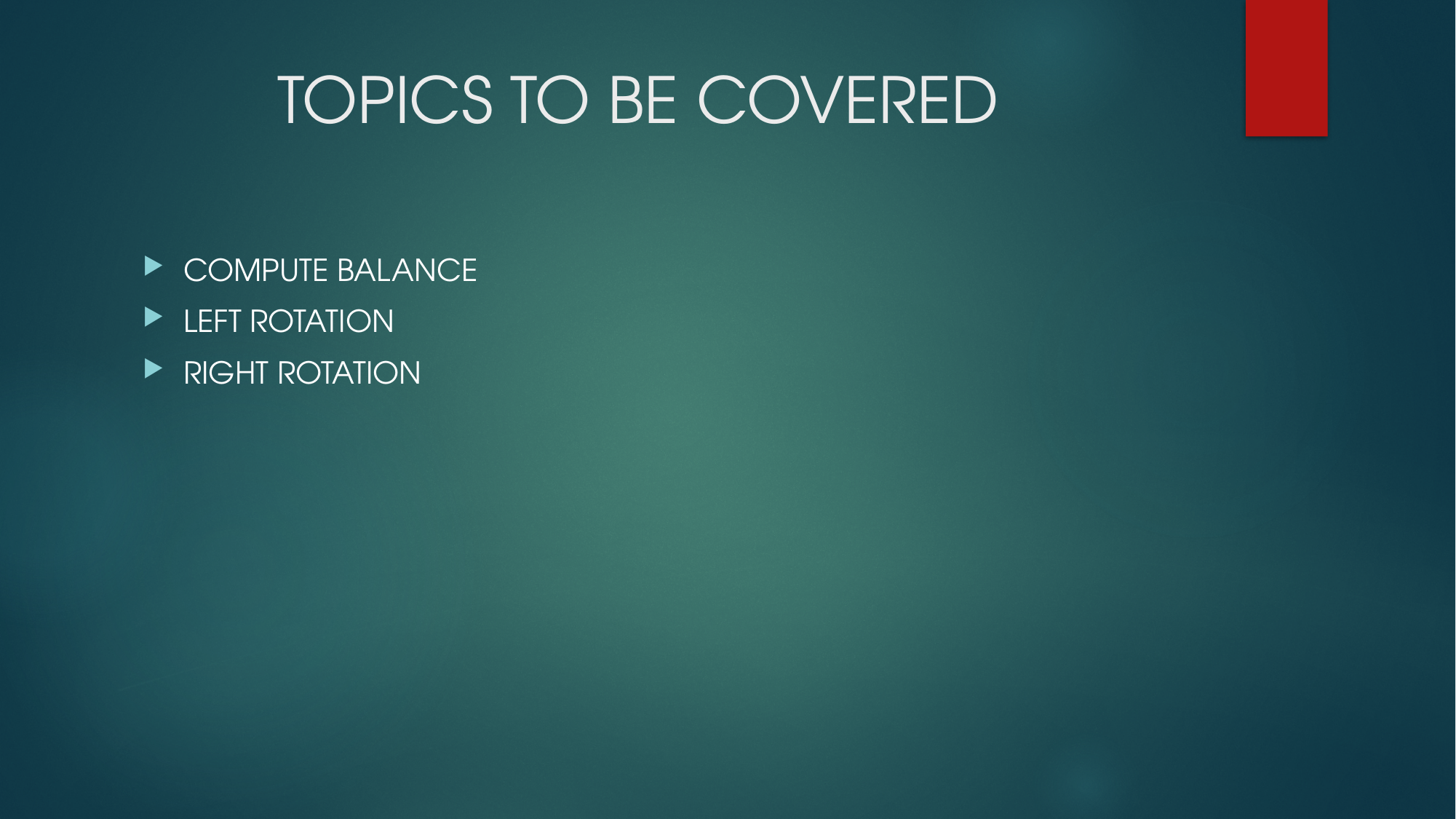

# TOPICS TO BE COVERED
COMPUTE BALANCE
LEFT ROTATION
RIGHT ROTATION